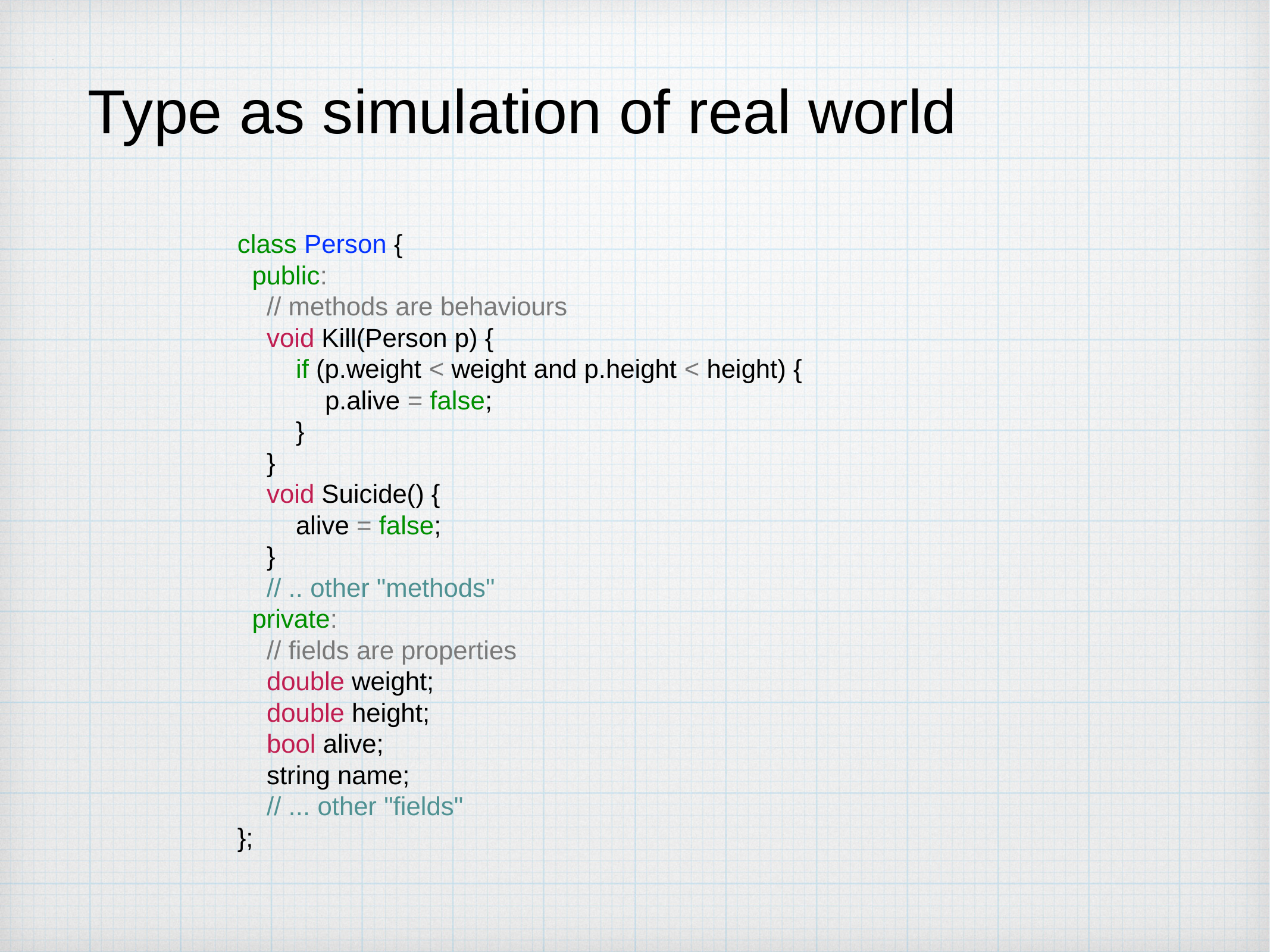

# Type as simulation of real world
class Person {
  public:
    // methods are behaviours
    void Kill(Person p) {
        if (p.weight < weight and p.height < height) {
            p.alive = false;
        }
    }
    void Suicide() {
        alive = false;
    }
    // .. other "methods"
  private:
    // fields are properties
    double weight;
    double height;
    bool alive;
    string name;
    // ... other "fields"
};
18